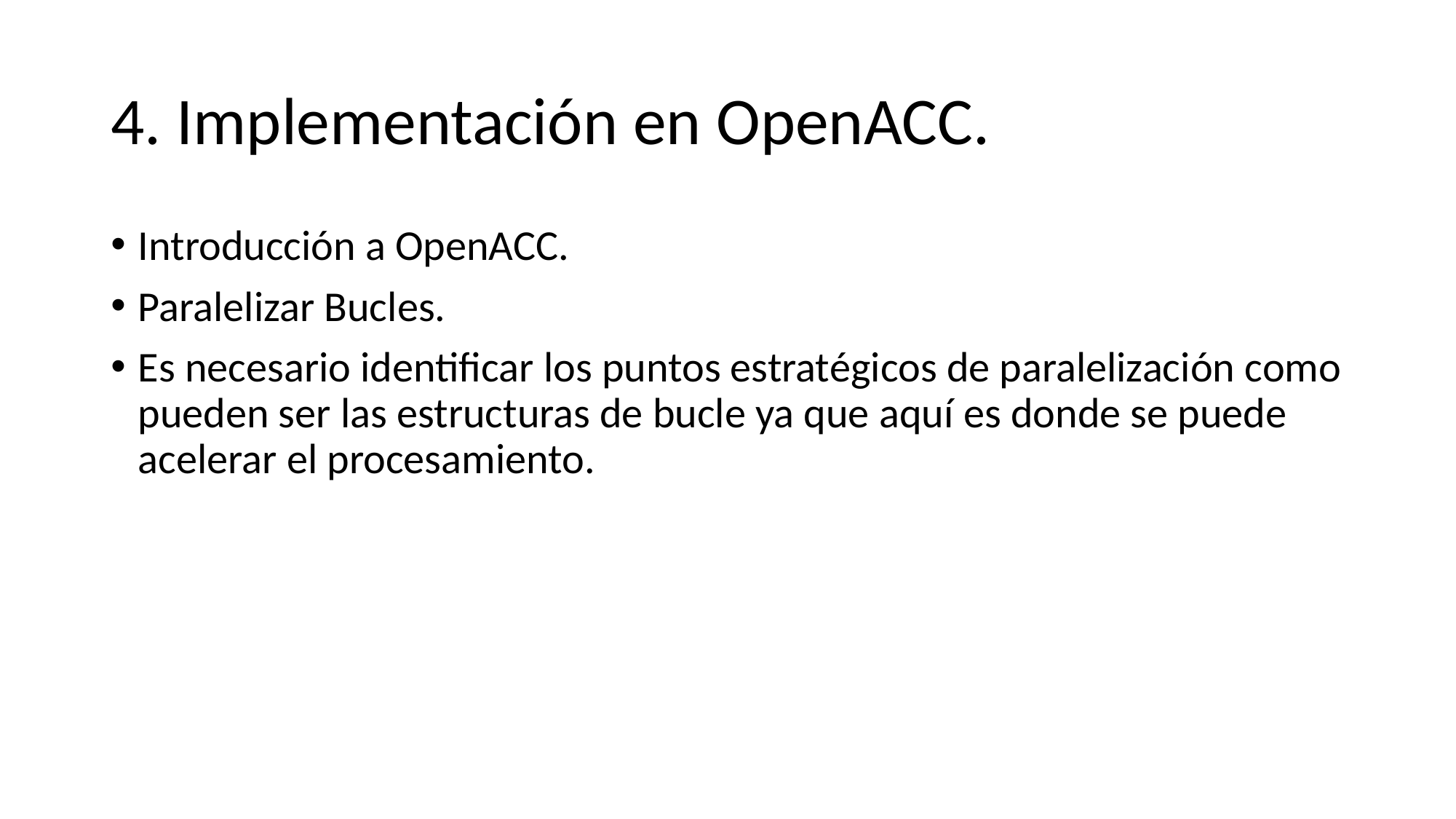

# 4. Implementación en OpenACC.
Introducción a OpenACC.
Paralelizar Bucles.
Es necesario identificar los puntos estratégicos de paralelización como pueden ser las estructuras de bucle ya que aquí es donde se puede acelerar el procesamiento.